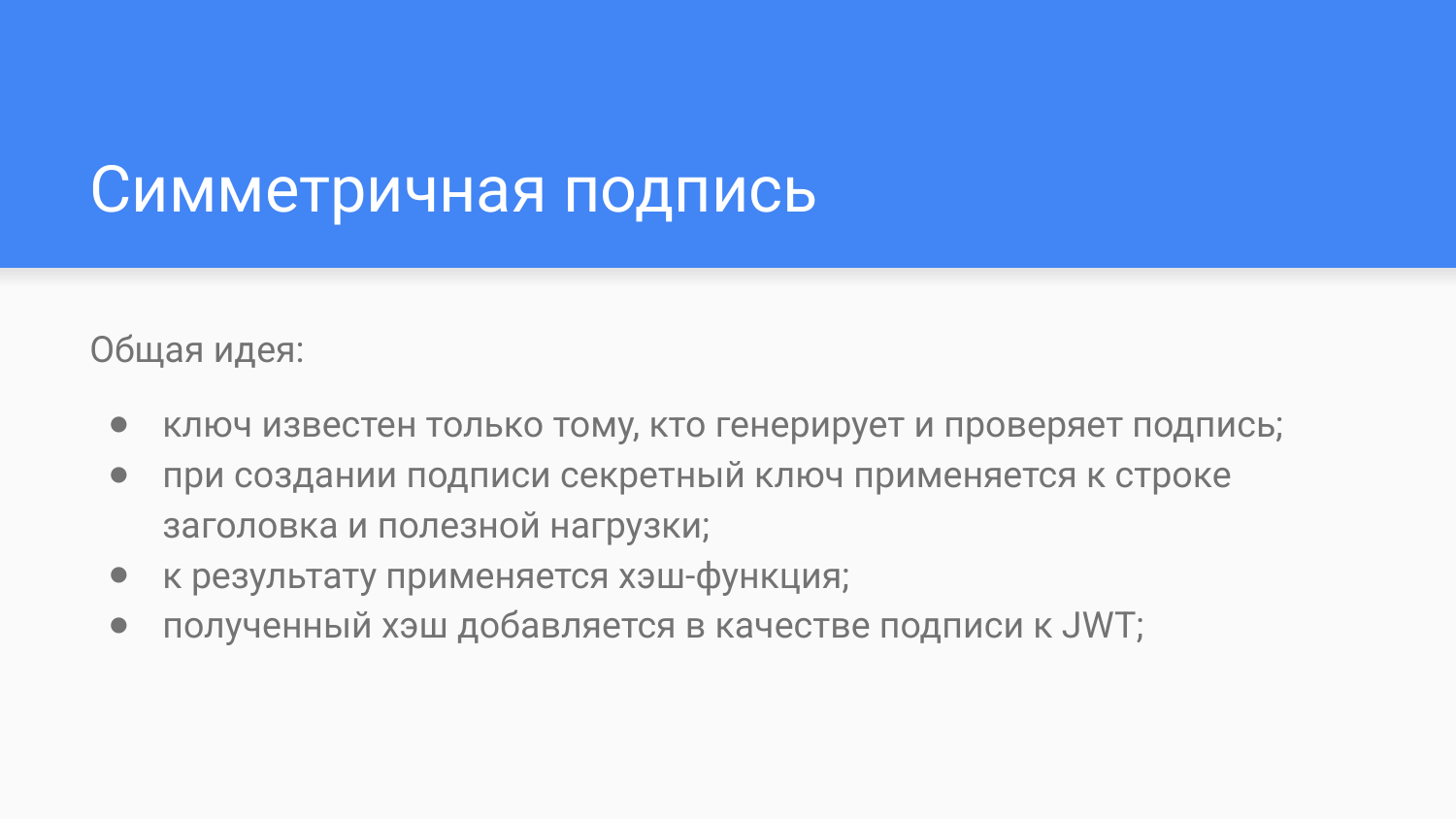

# Симметричная подпись
Общая идея:
ключ известен только тому, кто генерирует и проверяет подпись;
при создании подписи секретный ключ применяется к строке заголовка и полезной нагрузки;
к результату применяется хэш-функция;
полученный хэш добавляется в качестве подписи к JWT;